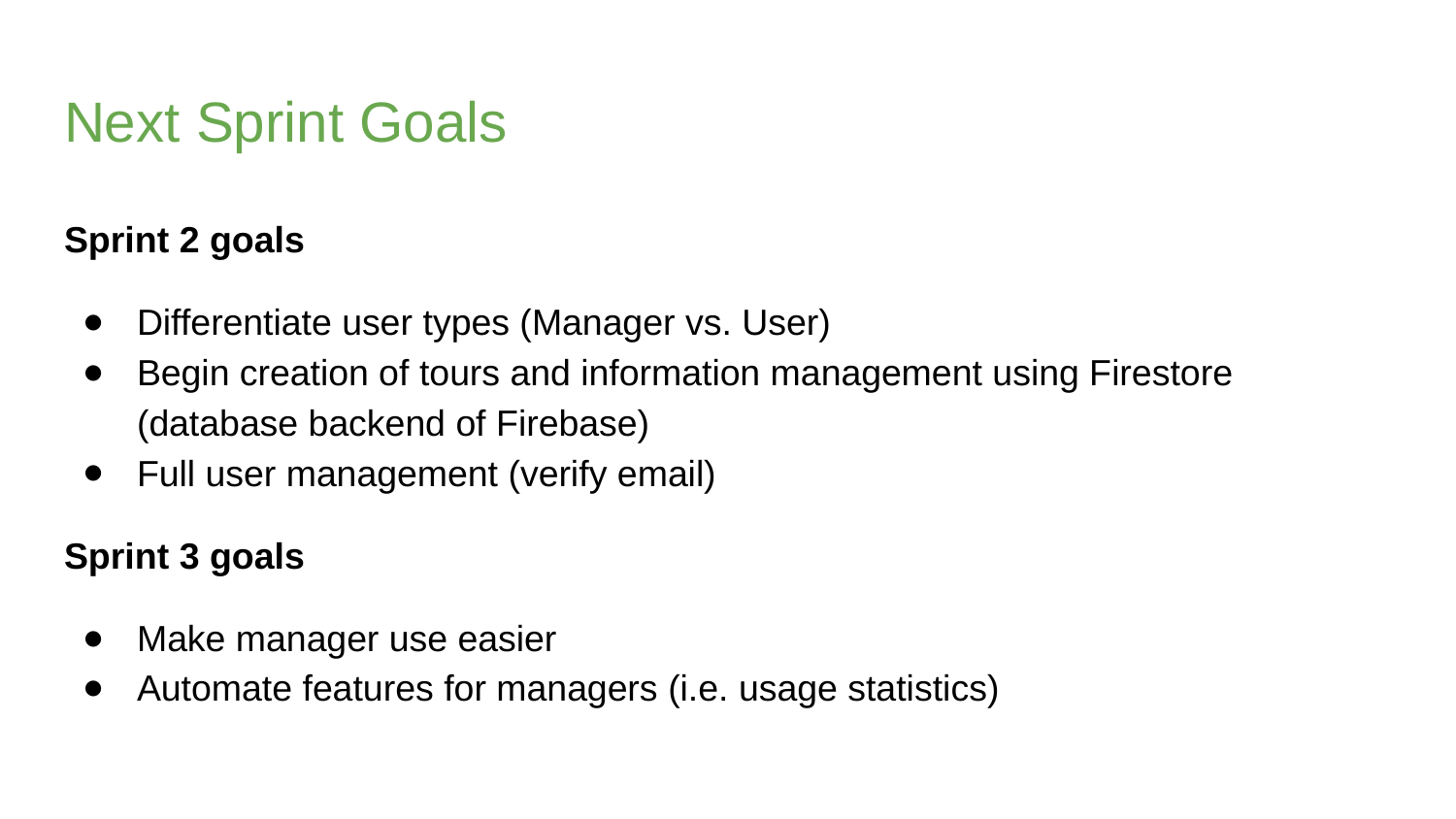

# Next Sprint Goals
Sprint 2 goals
Differentiate user types (Manager vs. User)
Begin creation of tours and information management using Firestore (database backend of Firebase)
Full user management (verify email)
Sprint 3 goals
Make manager use easier
Automate features for managers (i.e. usage statistics)